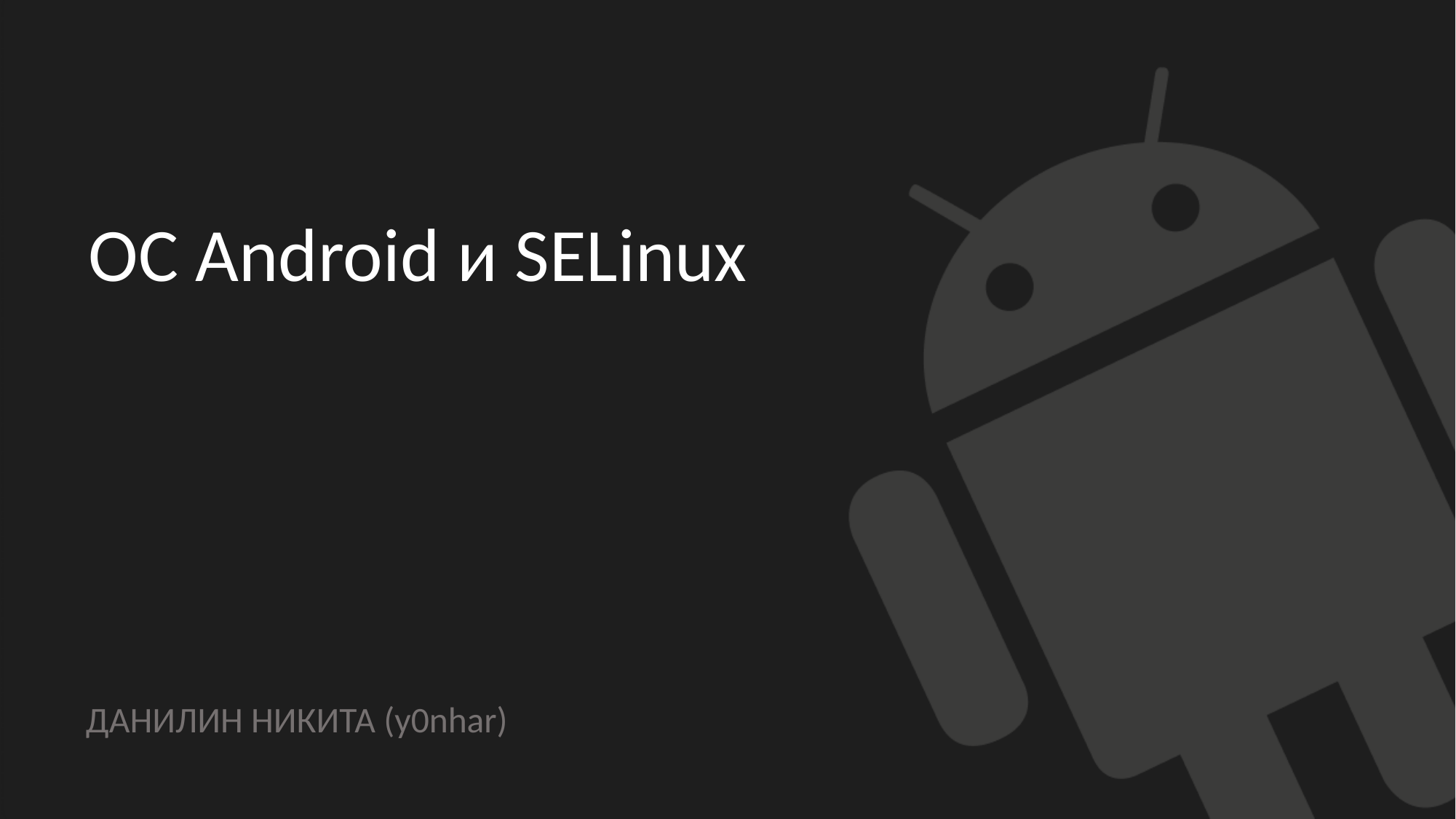

# ОС Android и SELinux
ДАНИЛИН НИКИТА (y0nhar)